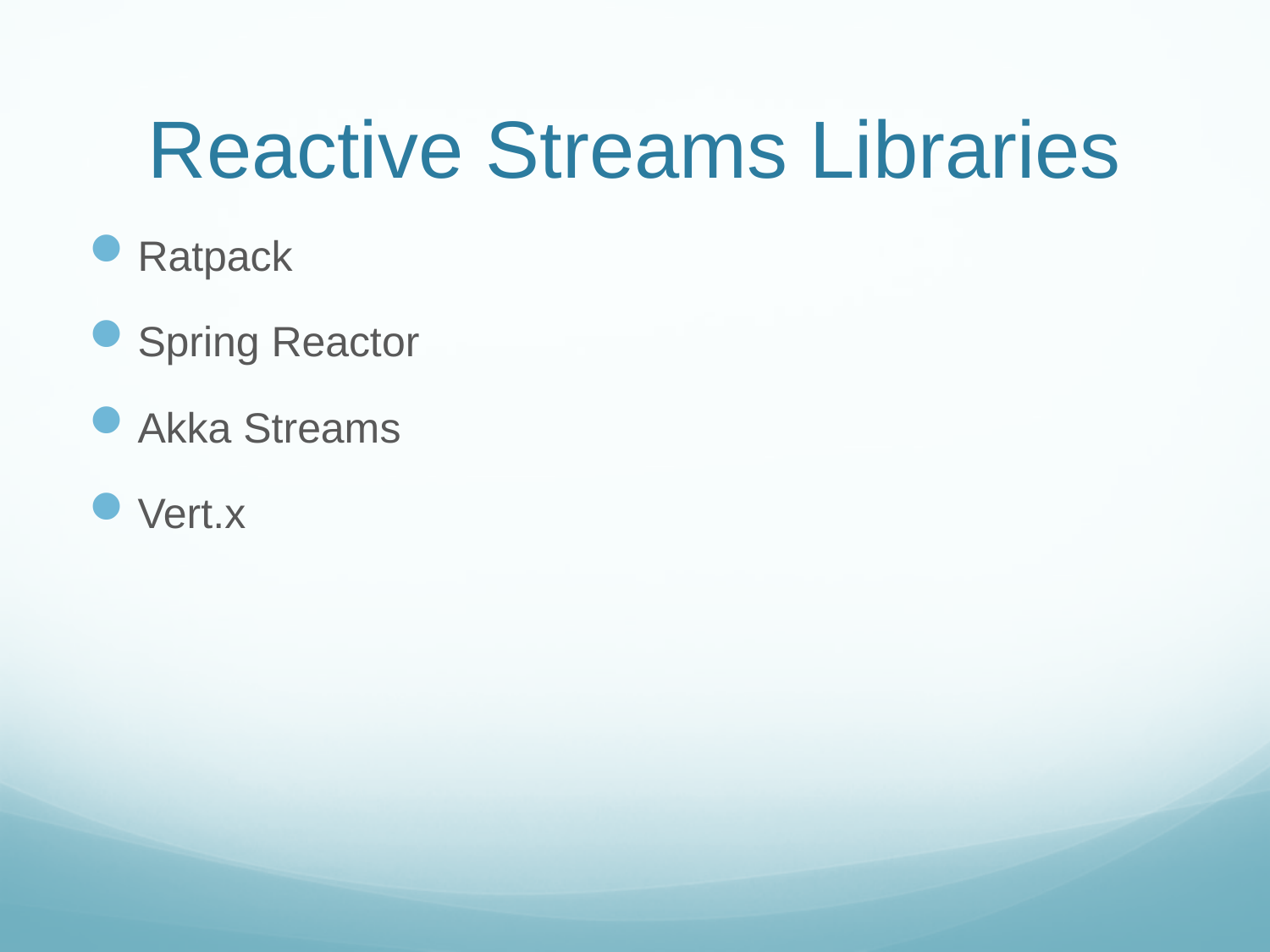

# Reactive Streams Libraries
Ratpack
Spring Reactor
Akka Streams
Vert.x